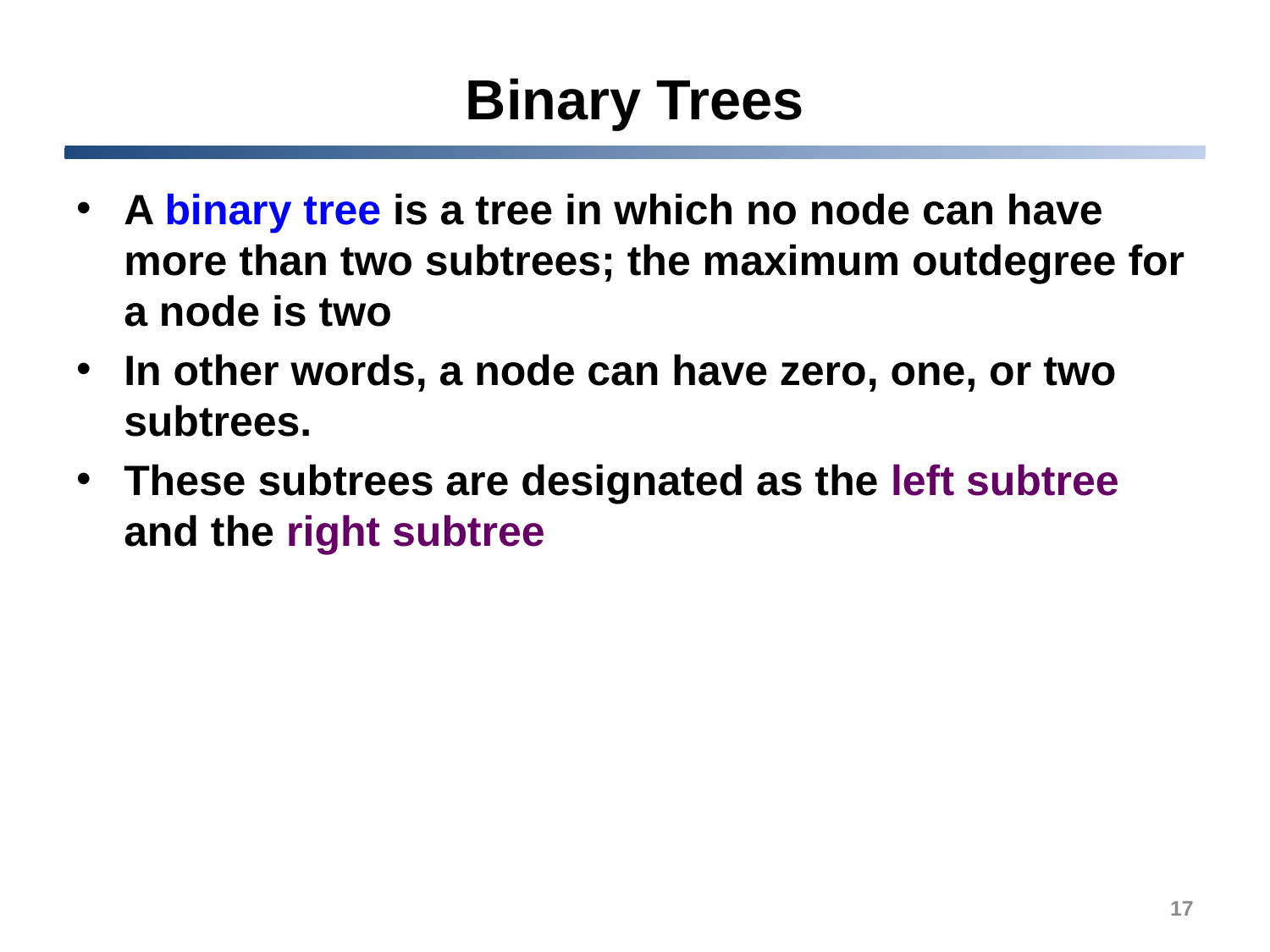

# Binary Trees
A binary tree is a tree in which no node can have more than two subtrees; the maximum outdegree for a node is two
In other words, a node can have zero, one, or two subtrees.
These subtrees are designated as the left subtree and the right subtree
17